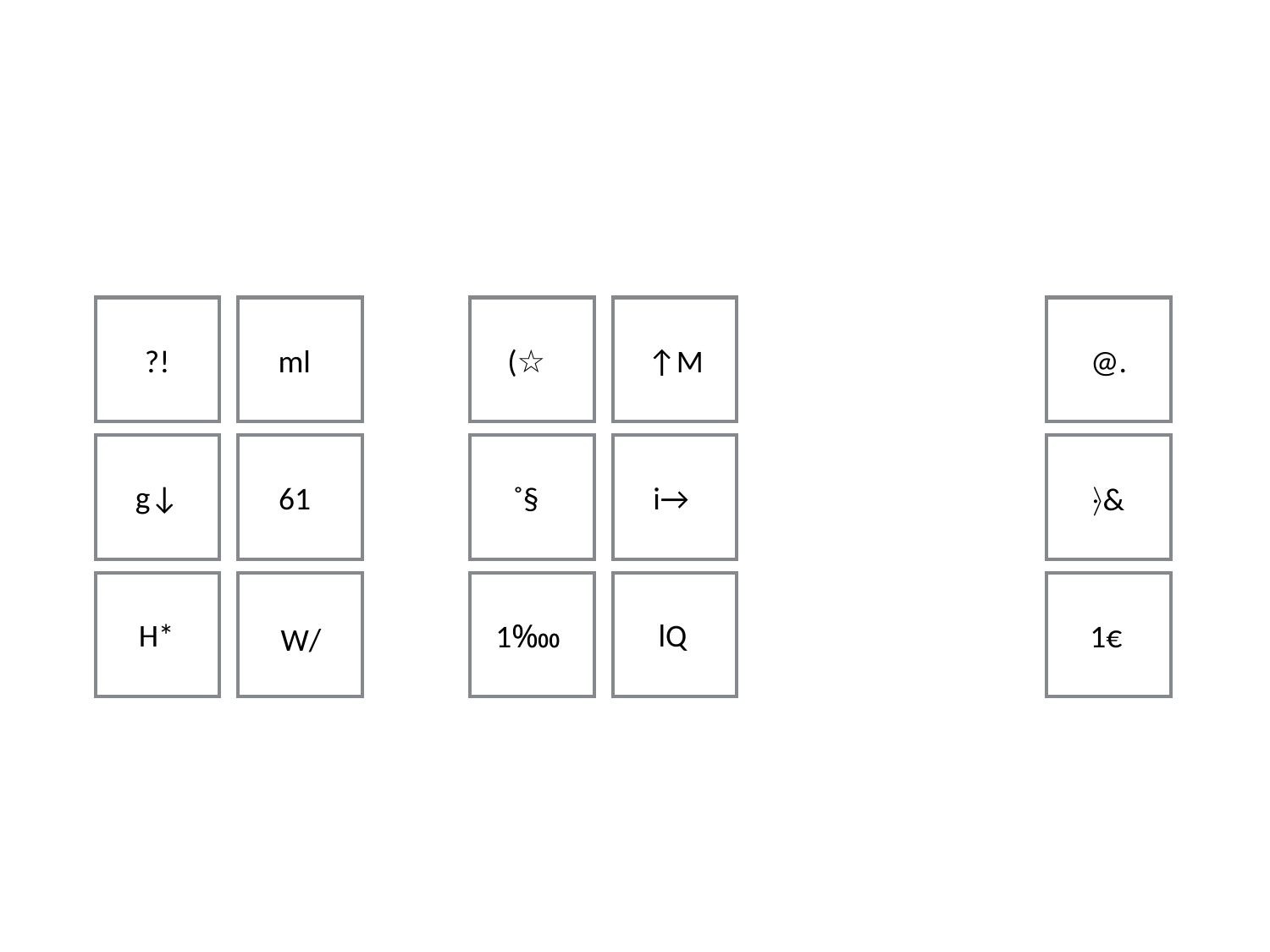

#

?!
ml
(☆
↑M
@.

g↓
61
˚§
i→
⦒&

H*
lQ
1‱
1€
W/